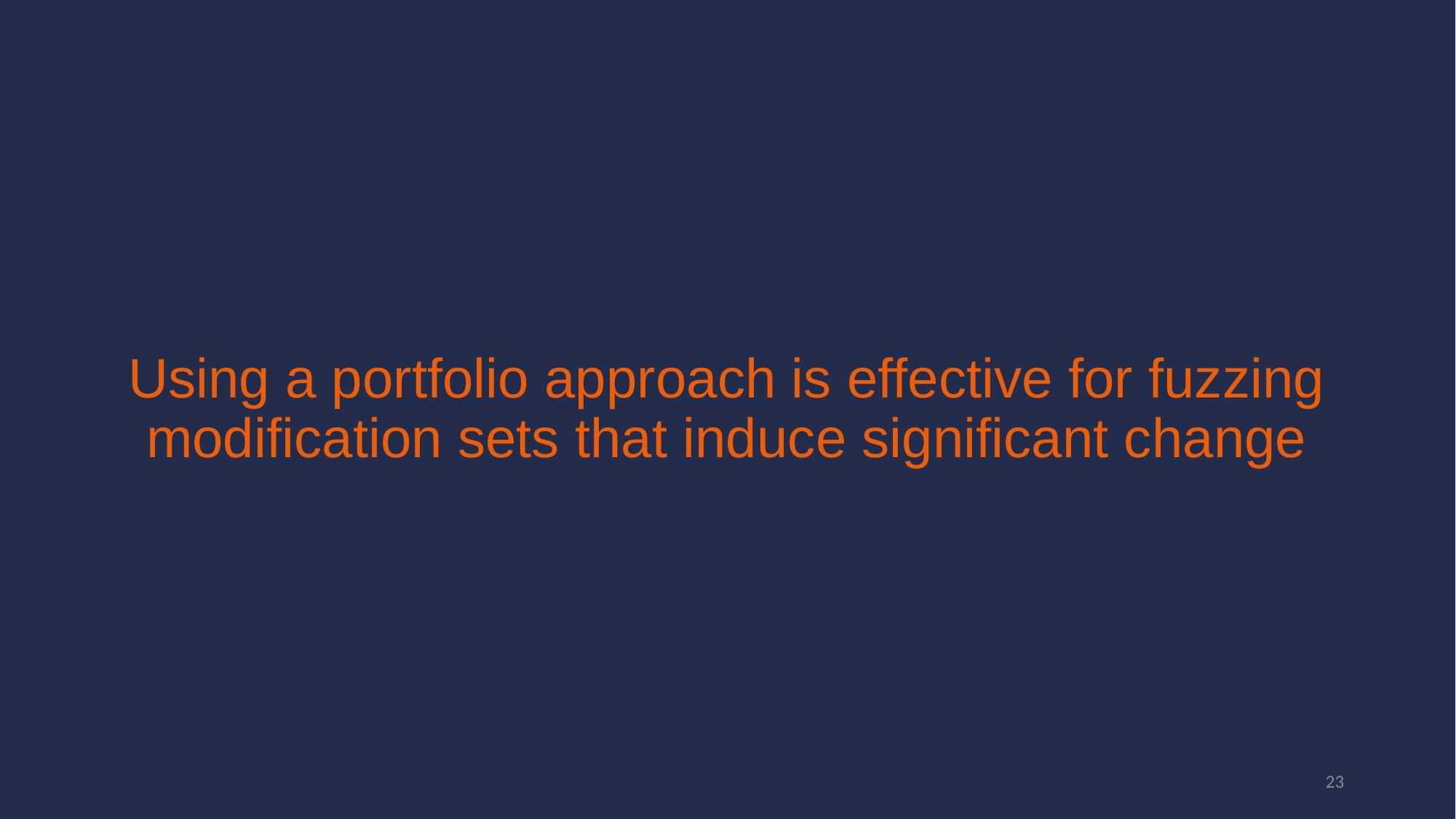

# Using a portfolio approach is effective for fuzzing modification sets that induce significant change
23